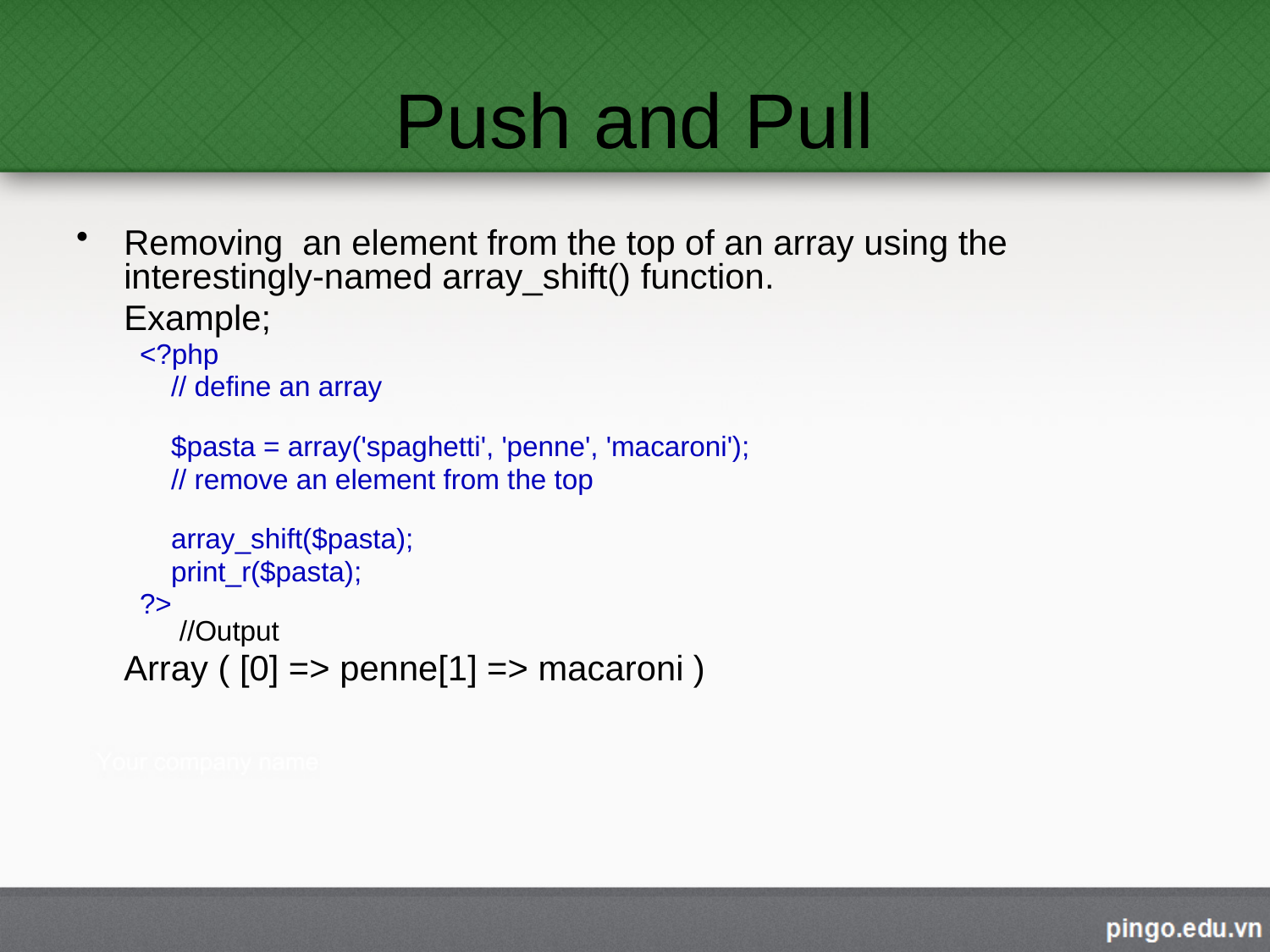

# Push and Pull
Removing  an element from the top of an array using the interestingly-named array_shift() function.
	Example;
<?php
    // define an array
    $pasta = array('spaghetti', 'penne', 'macaroni');
    // remove an element from the top
    array_shift($pasta);
    print_r($pasta);
?>
//Output
	Array ( [0] => penne[1] => macaroni )